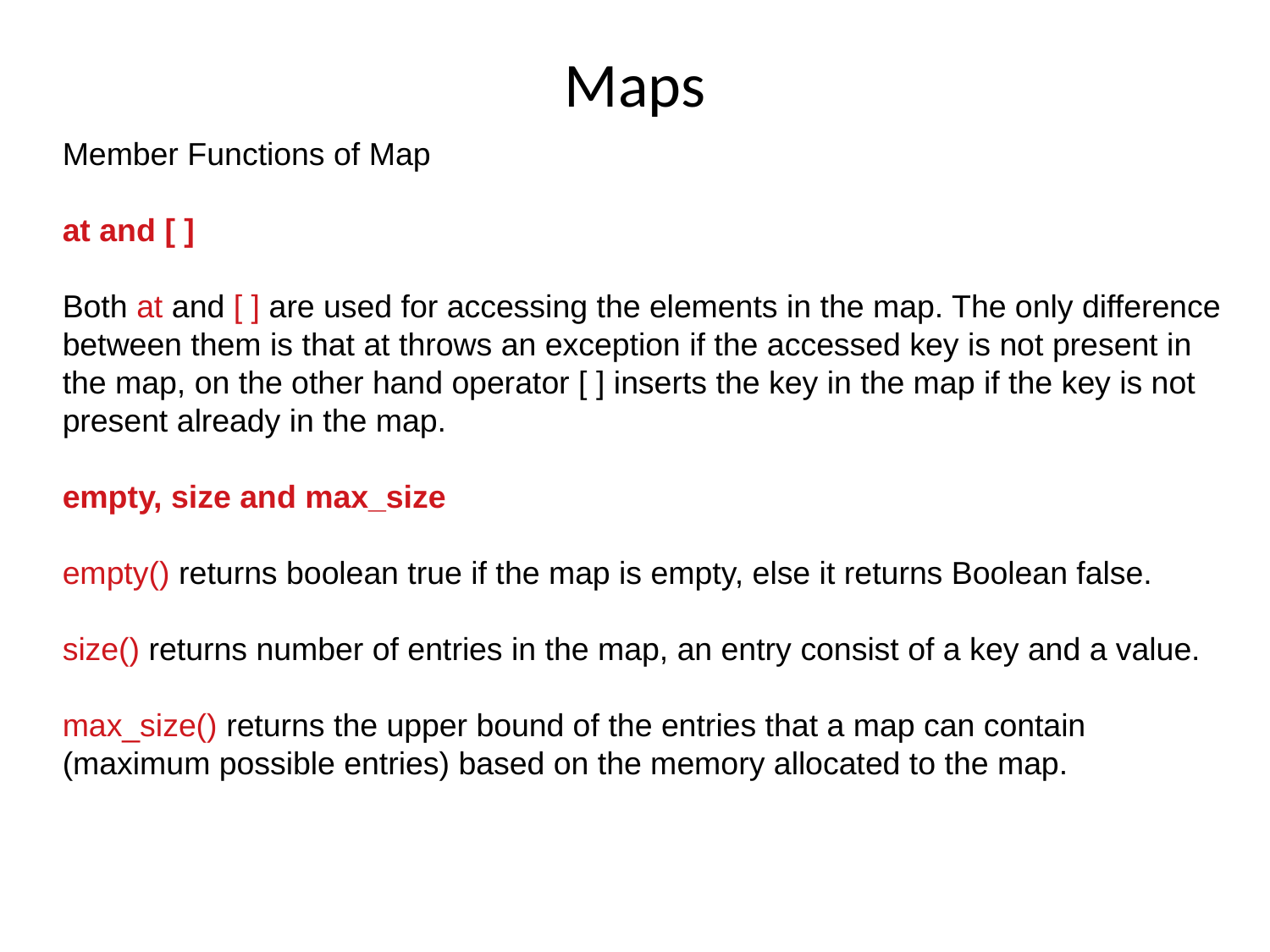

Maps
Member Functions of Map

at and [ ]

Both at and [ ] are used for accessing the elements in the map. The only difference between them is that at throws an exception if the accessed key is not present in the map, on the other hand operator [ ] inserts the key in the map if the key is not present already in the map.

empty, size and max_size

empty() returns boolean true if the map is empty, else it returns Boolean false.

size() returns number of entries in the map, an entry consist of a key and a value.

max_size() returns the upper bound of the entries that a map can contain (maximum possible entries) based on the memory allocated to the map.